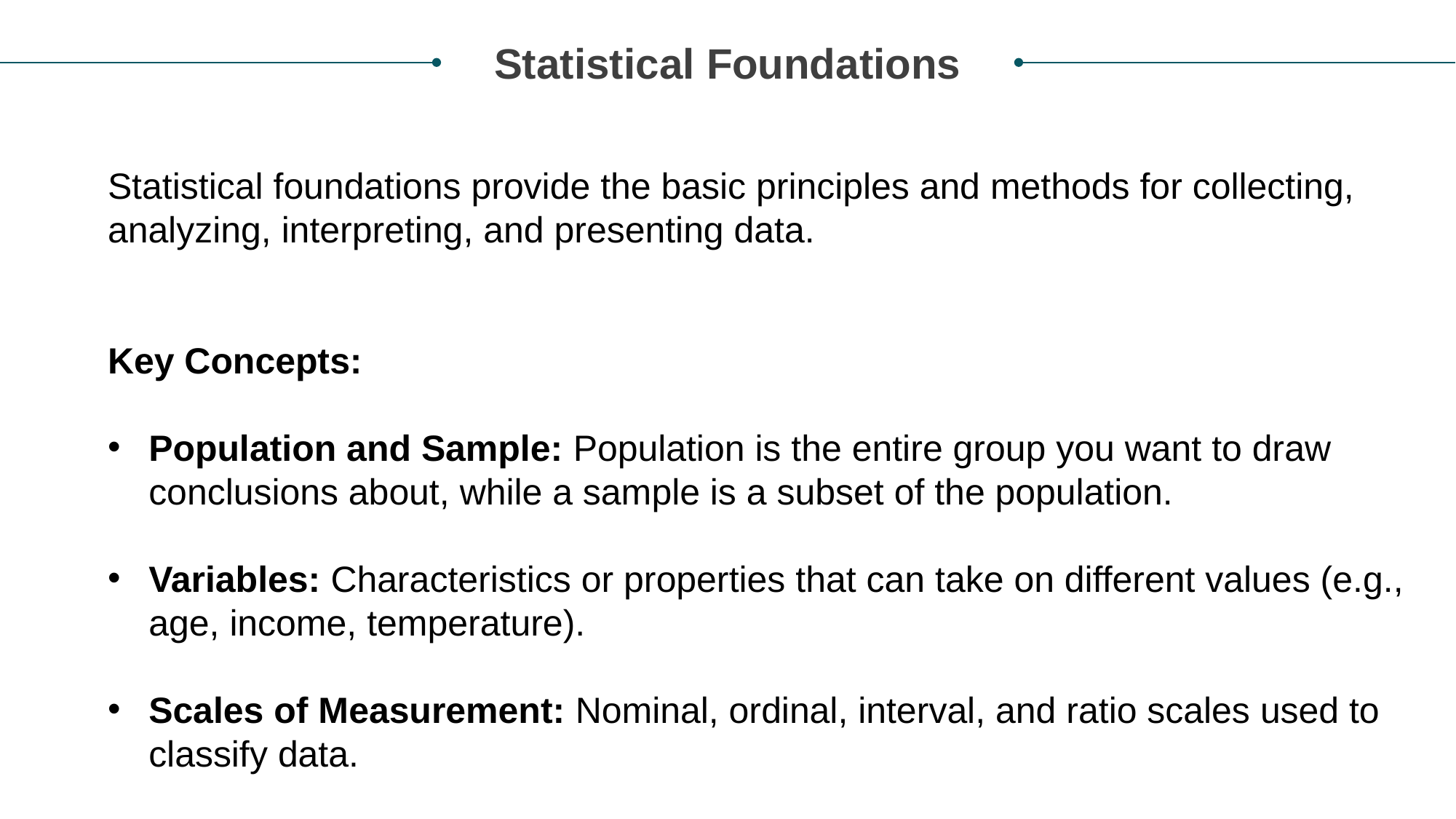

Statistical Foundations
Statistical foundations provide the basic principles and methods for collecting, analyzing, interpreting, and presenting data.

Key Concepts:

Population and Sample: Population is the entire group you want to draw conclusions about, while a sample is a subset of the population.

Variables: Characteristics or properties that can take on different values (e.g., age, income, temperature).

Scales of Measurement: Nominal, ordinal, interval, and ratio scales used to classify data.